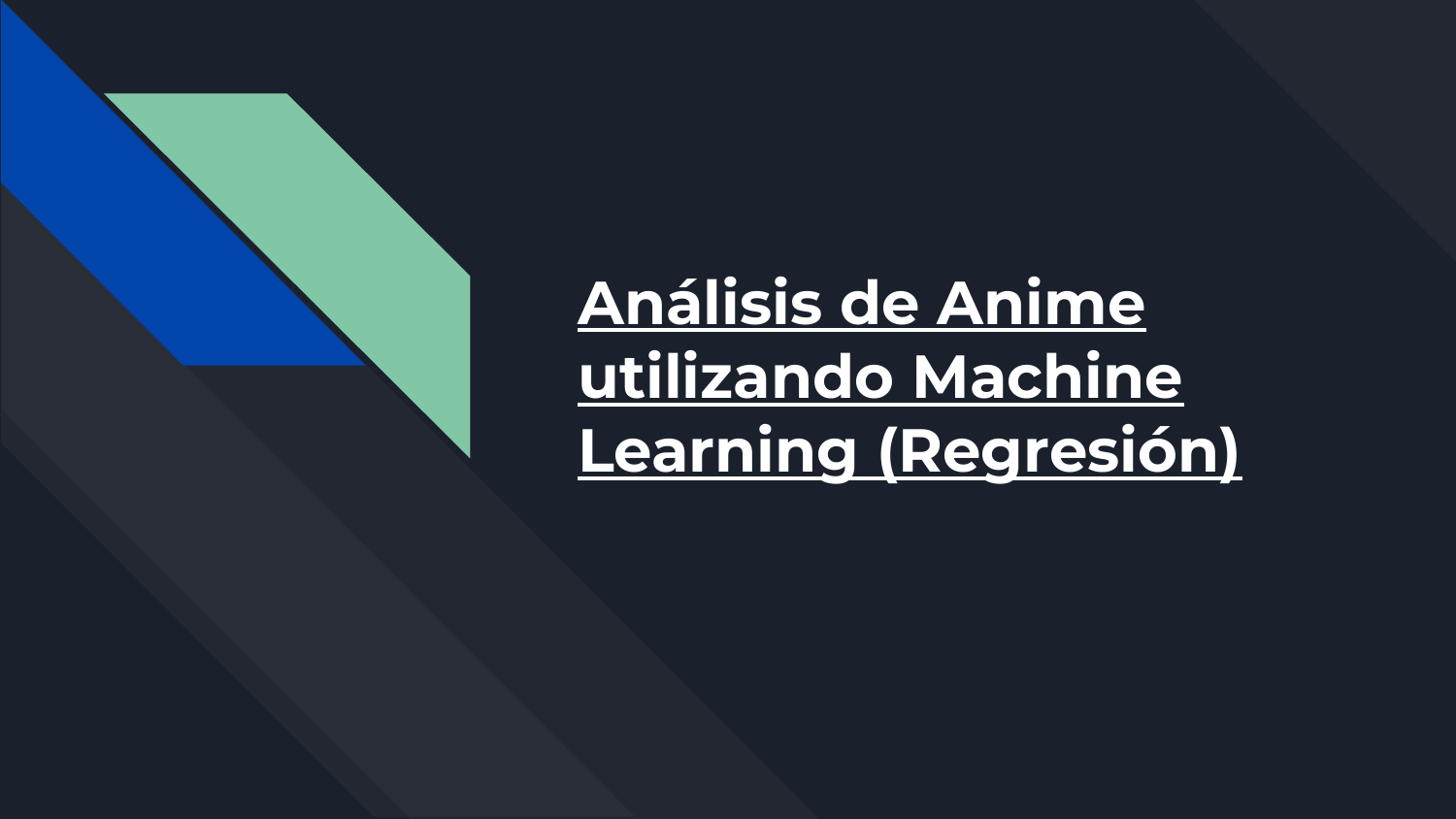

# Análisis de Anime utilizando Machine Learning (Regresión)